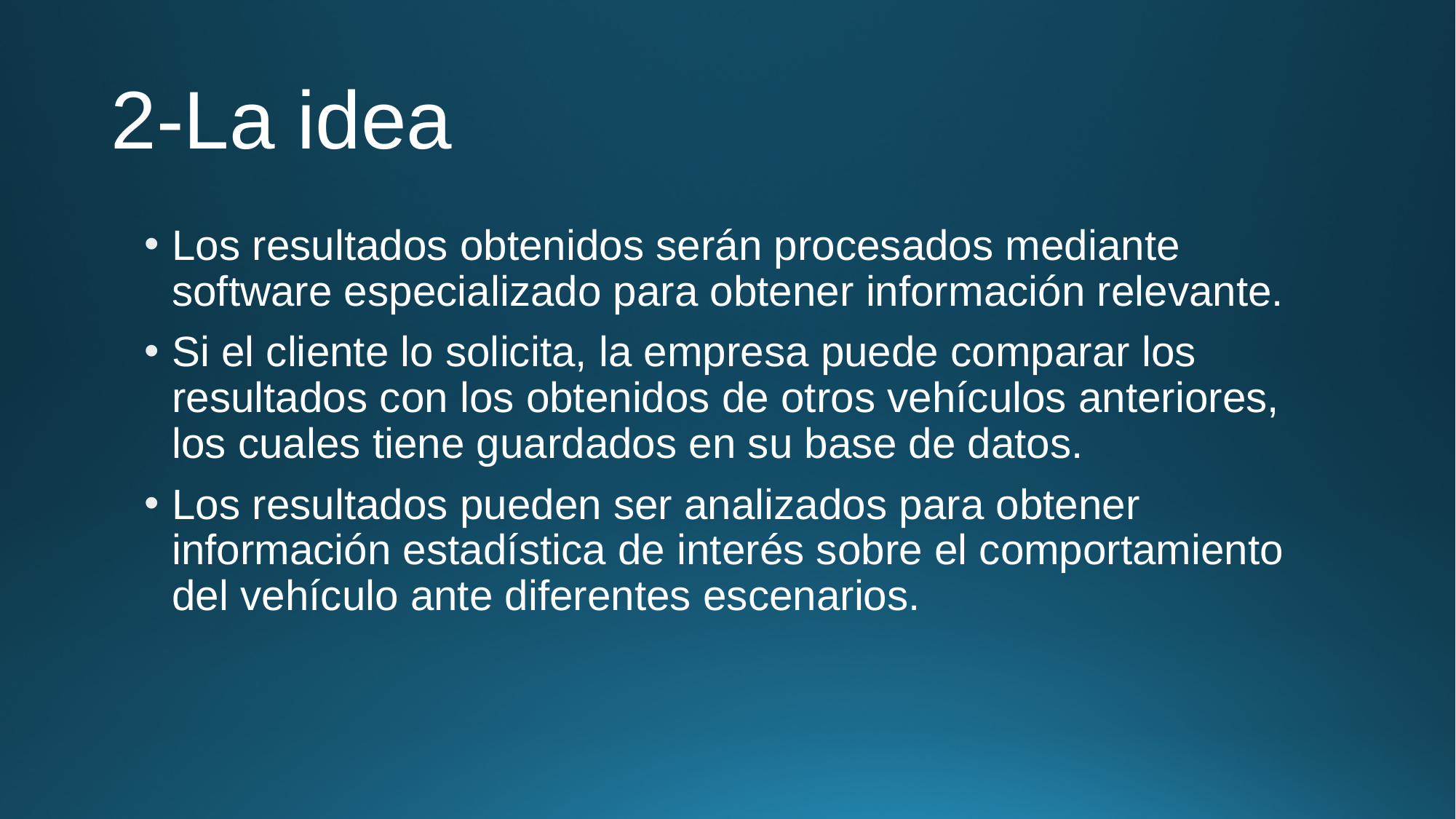

# 2-La idea
Los resultados obtenidos serán procesados mediante software especializado para obtener información relevante.
Si el cliente lo solicita, la empresa puede comparar los resultados con los obtenidos de otros vehículos anteriores, los cuales tiene guardados en su base de datos.
Los resultados pueden ser analizados para obtener información estadística de interés sobre el comportamiento del vehículo ante diferentes escenarios.